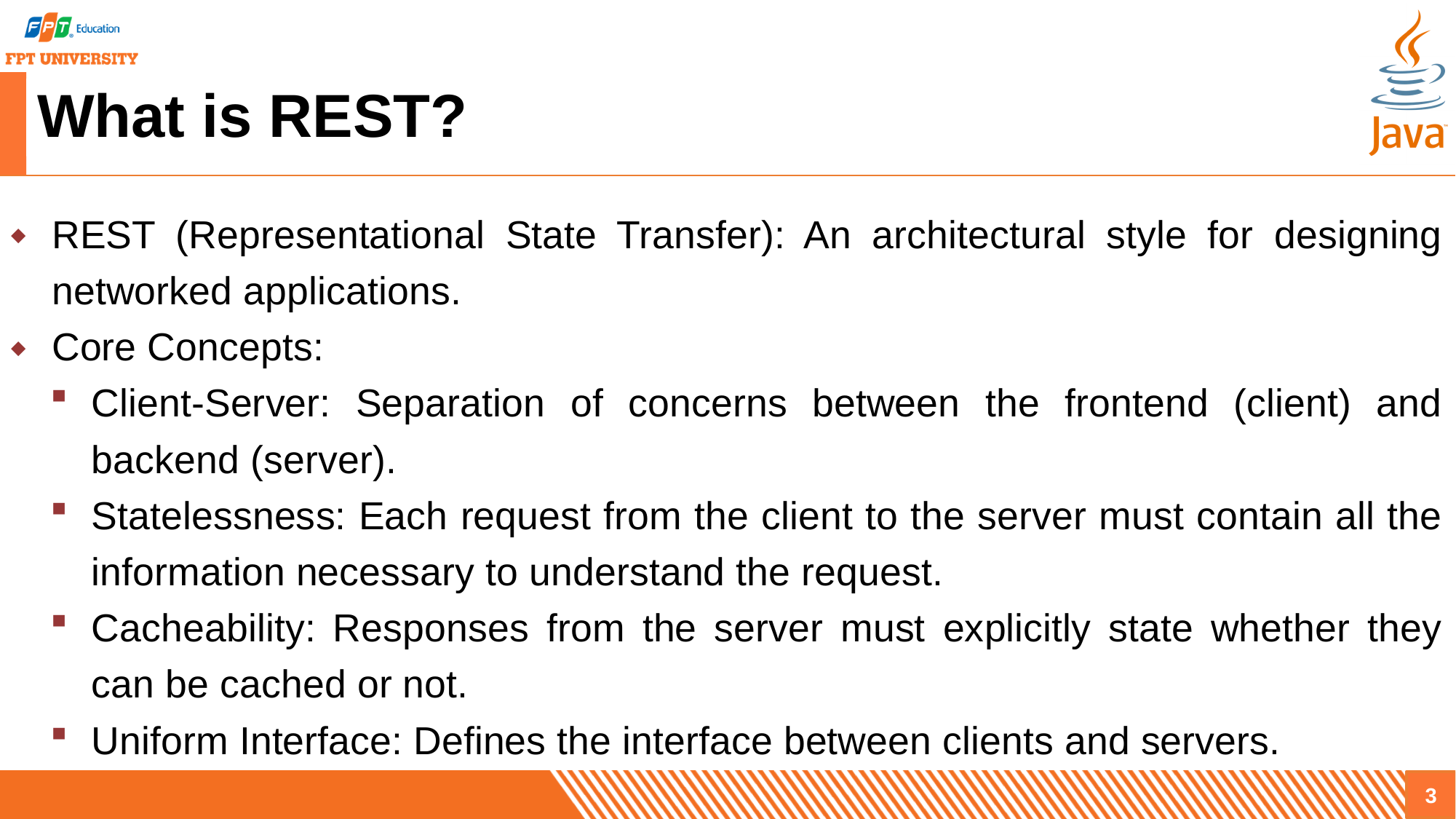

# What is REST?
REST (Representational State Transfer): An architectural style for designing networked applications.
Core Concepts:
Client-Server: Separation of concerns between the frontend (client) and backend (server).
Statelessness: Each request from the client to the server must contain all the information necessary to understand the request.
Cacheability: Responses from the server must explicitly state whether they can be cached or not.
Uniform Interface: Defines the interface between clients and servers.
3